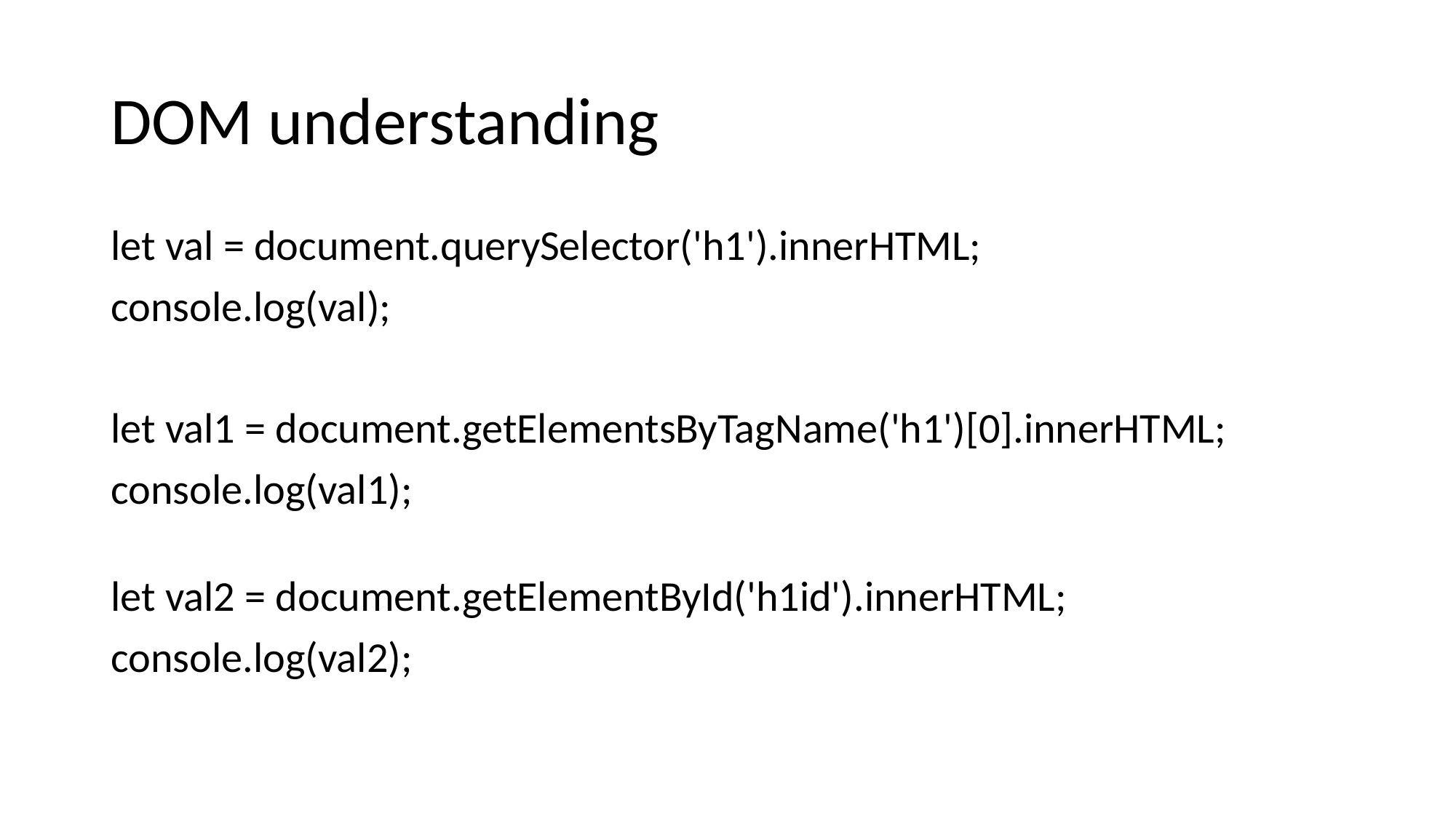

# DOM understanding
let val = document.querySelector('h1').innerHTML;
console.log(val);

let val1 = document.getElementsByTagName('h1')[0].innerHTML;
console.log(val1);
let val2 = document.getElementById('h1id').innerHTML;
console.log(val2);